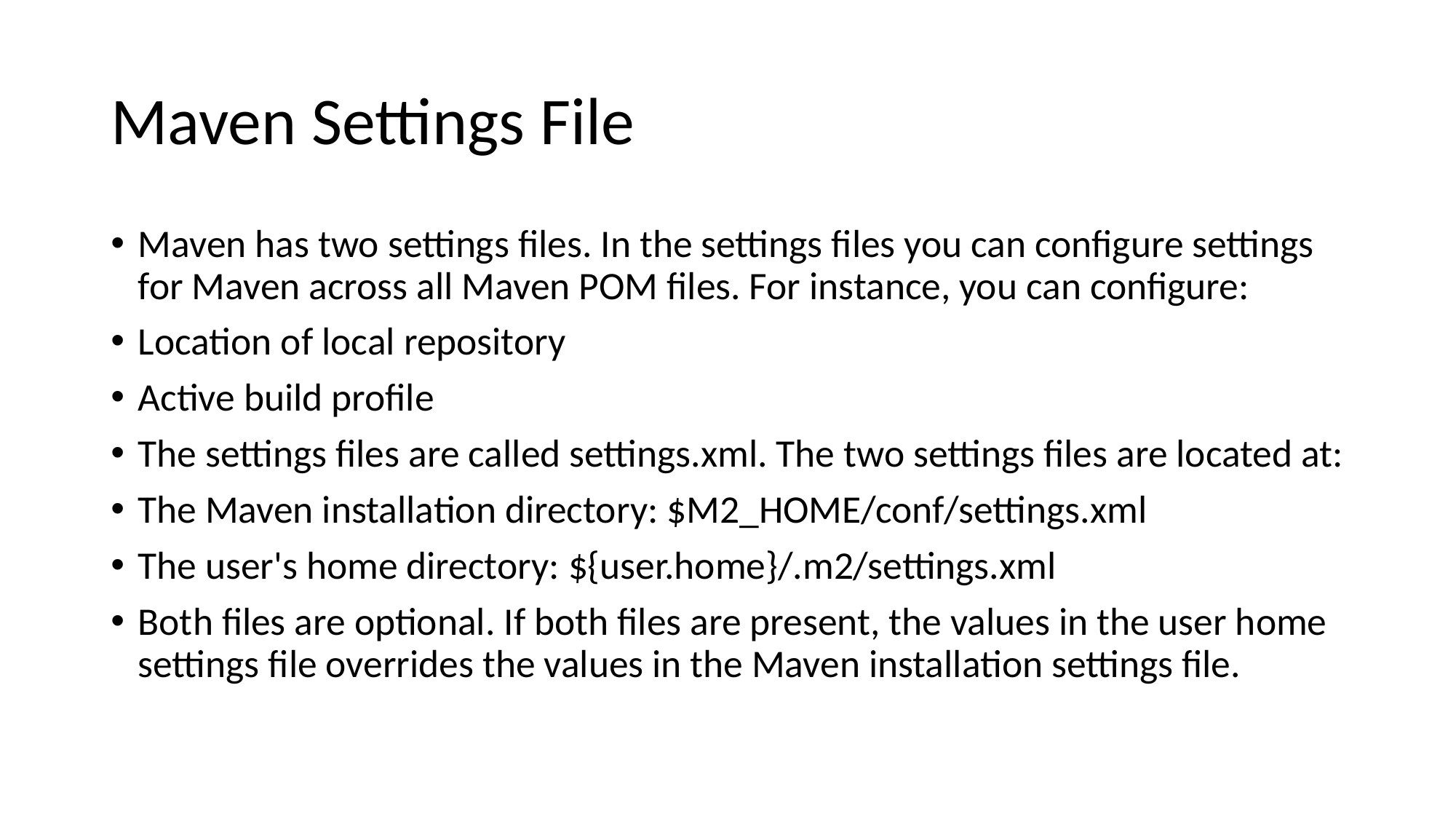

# Maven Settings File
Maven has two settings files. In the settings files you can configure settings for Maven across all Maven POM files. For instance, you can configure:
Location of local repository
Active build profile
The settings files are called settings.xml. The two settings files are located at:
The Maven installation directory: $M2_HOME/conf/settings.xml
The user's home directory: ${user.home}/.m2/settings.xml
Both files are optional. If both files are present, the values in the user home settings file overrides the values in the Maven installation settings file.